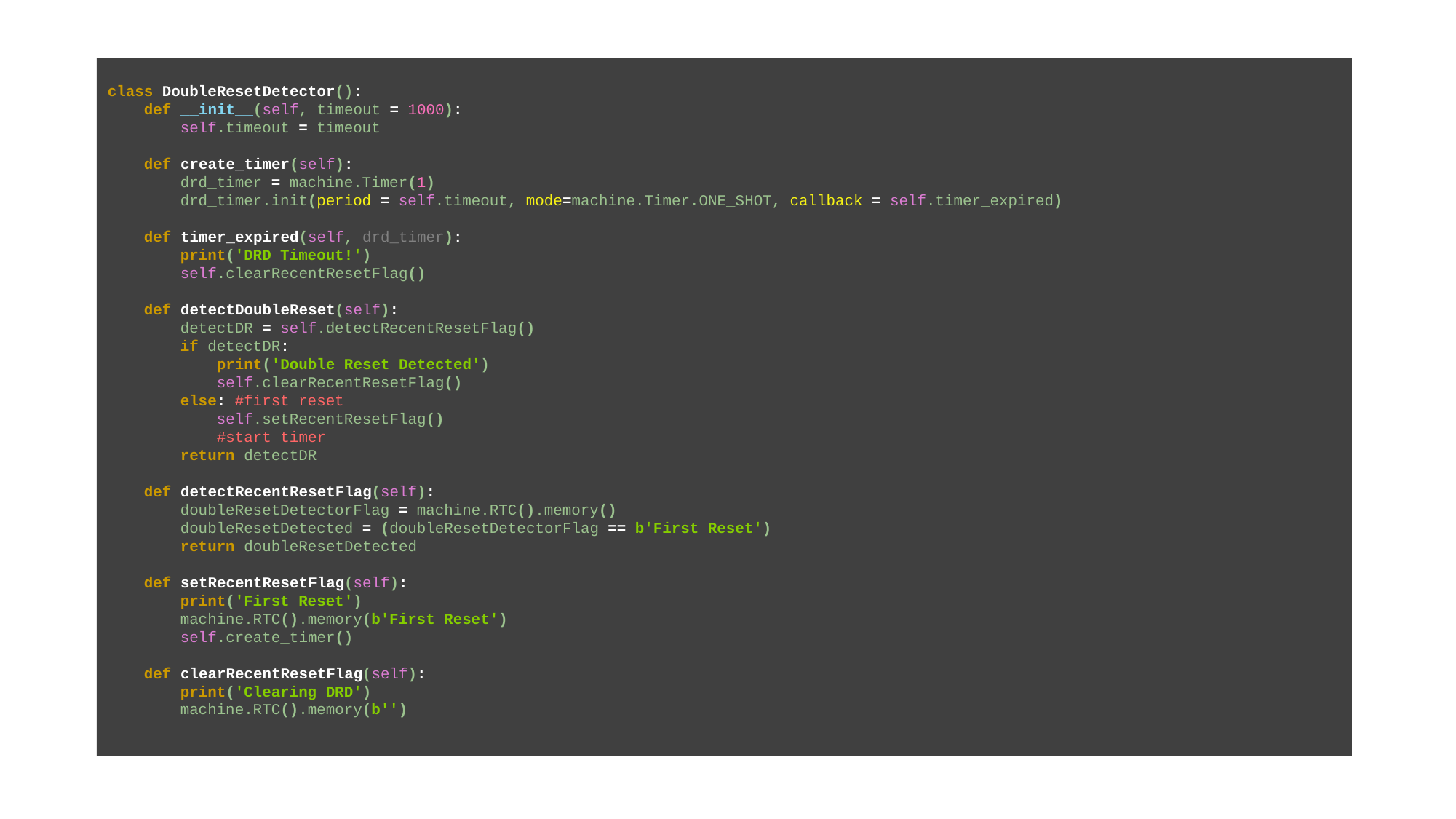

class DoubleResetDetector():
    def __init__(self, timeout = 1000):
        self.timeout = timeout
    def create_timer(self):
        drd_timer = machine.Timer(1)
        drd_timer.init(period = self.timeout, mode=machine.Timer.ONE_SHOT, callback = self.timer_expired)
    def timer_expired(self, drd_timer):
        print('DRD Timeout!')
        self.clearRecentResetFlag()
    def detectDoubleReset(self):
        detectDR = self.detectRecentResetFlag()
        if detectDR:
            print('Double Reset Detected')
            self.clearRecentResetFlag()
        else: #first reset
            self.setRecentResetFlag()
            #start timer
        return detectDR
    def detectRecentResetFlag(self):
        doubleResetDetectorFlag = machine.RTC().memory()
        doubleResetDetected = (doubleResetDetectorFlag == b'First Reset')
        return doubleResetDetected
    def setRecentResetFlag(self):
        print('First Reset')
        machine.RTC().memory(b'First Reset')
        self.create_timer()
    def clearRecentResetFlag(self):
        print('Clearing DRD')
        machine.RTC().memory(b'')